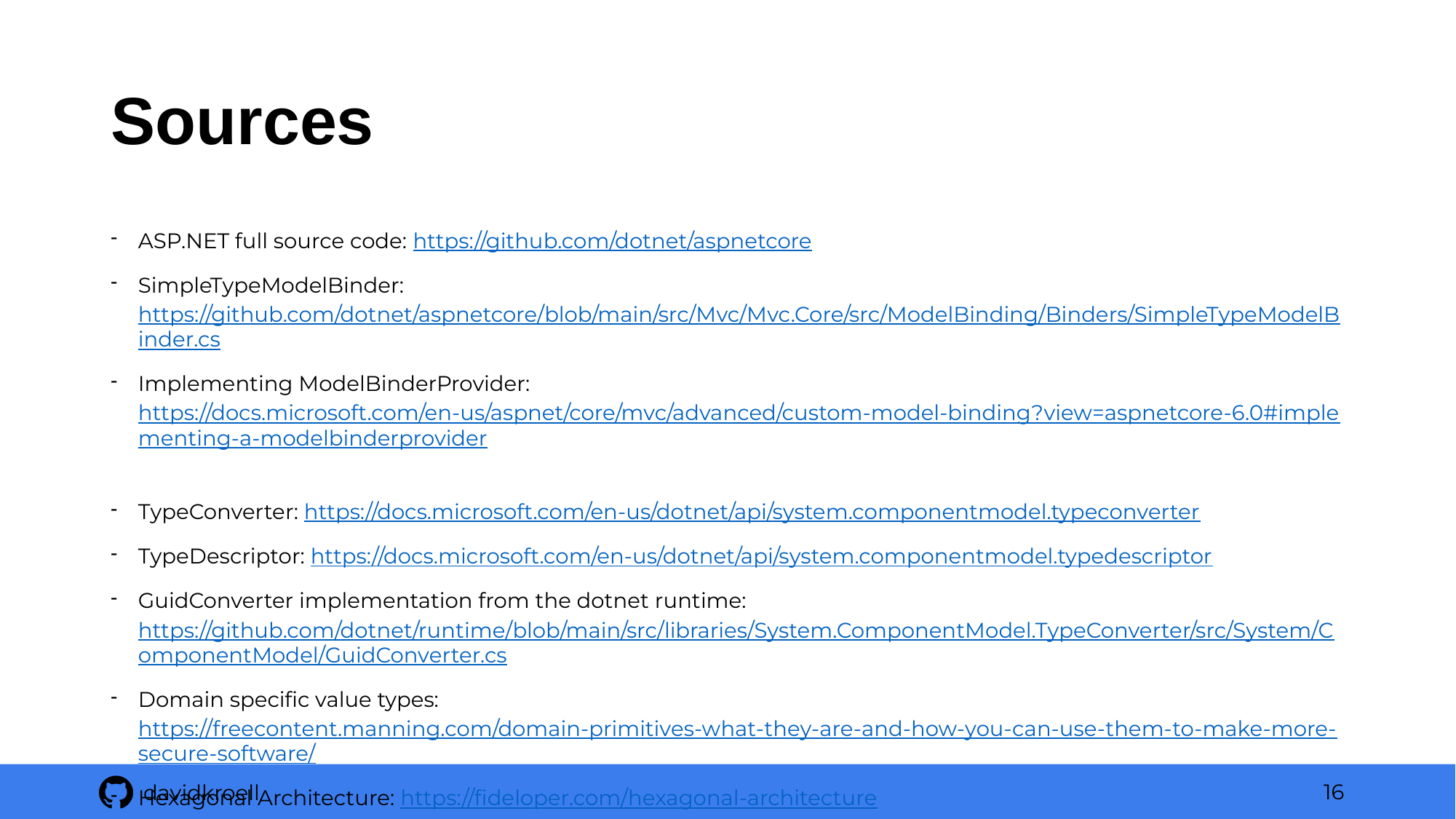

# Sources
ASP.NET full source code: https://github.com/dotnet/aspnetcore
SimpleTypeModelBinder: https://github.com/dotnet/aspnetcore/blob/main/src/Mvc/Mvc.Core/src/ModelBinding/Binders/SimpleTypeModelBinder.cs
Implementing ModelBinderProvider: https://docs.microsoft.com/en-us/aspnet/core/mvc/advanced/custom-model-binding?view=aspnetcore-6.0#implementing-a-modelbinderprovider
TypeConverter: https://docs.microsoft.com/en-us/dotnet/api/system.componentmodel.typeconverter
TypeDescriptor: https://docs.microsoft.com/en-us/dotnet/api/system.componentmodel.typedescriptor
GuidConverter implementation from the dotnet runtime: https://github.com/dotnet/runtime/blob/main/src/libraries/System.ComponentModel.TypeConverter/src/System/ComponentModel/GuidConverter.cs
Domain specific value types: https://freecontent.manning.com/domain-primitives-what-they-are-and-how-you-can-use-them-to-make-more-secure-software/
Hexagonal Architecture: https://fideloper.com/hexagonal-architecture

16